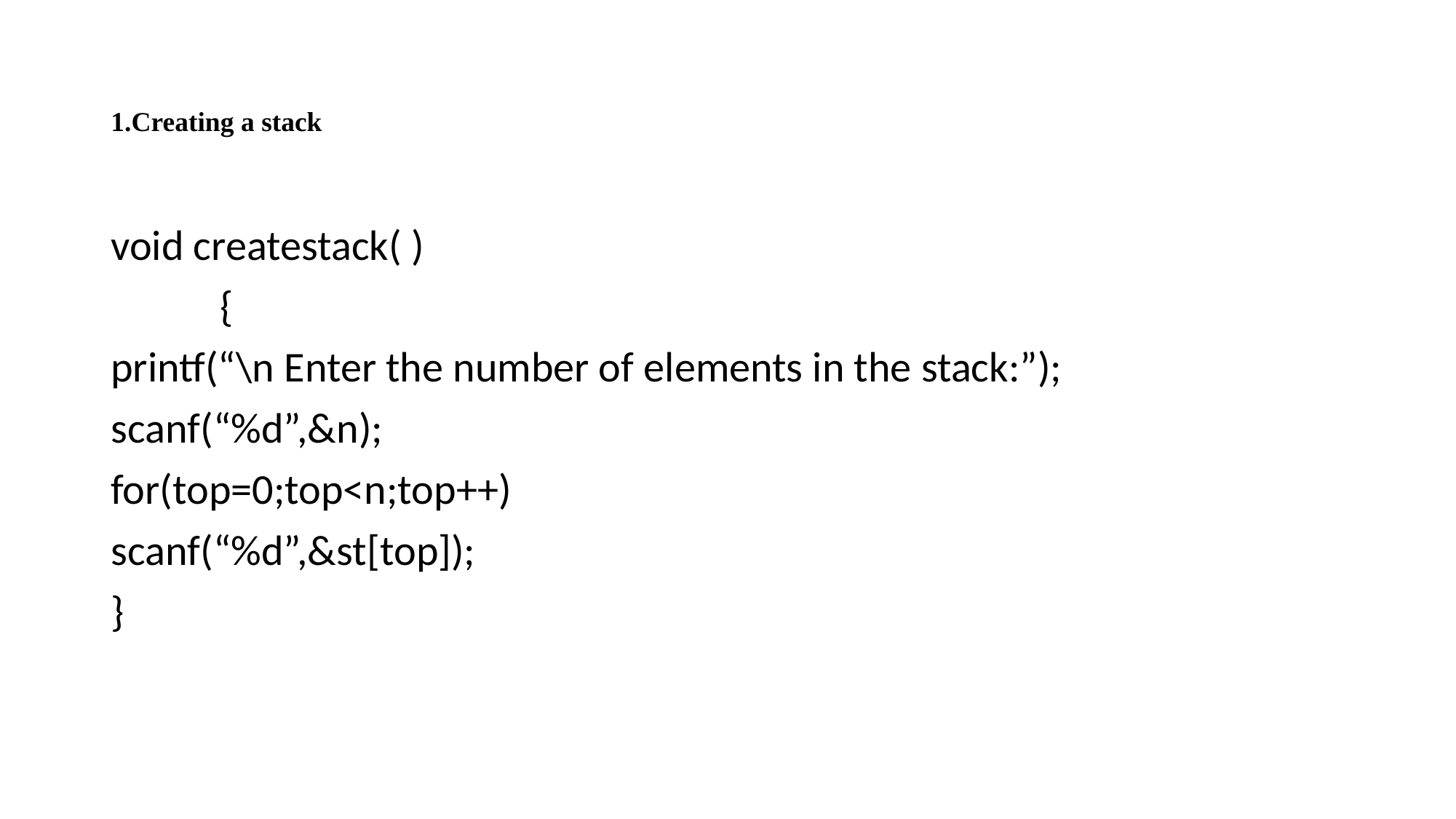

# 1.Creating a stack
void createstack( )
	{
printf(“\n Enter the number of elements in the stack:”);
scanf(“%d”,&n);
for(top=0;top<n;top++)
scanf(“%d”,&st[top]);
}